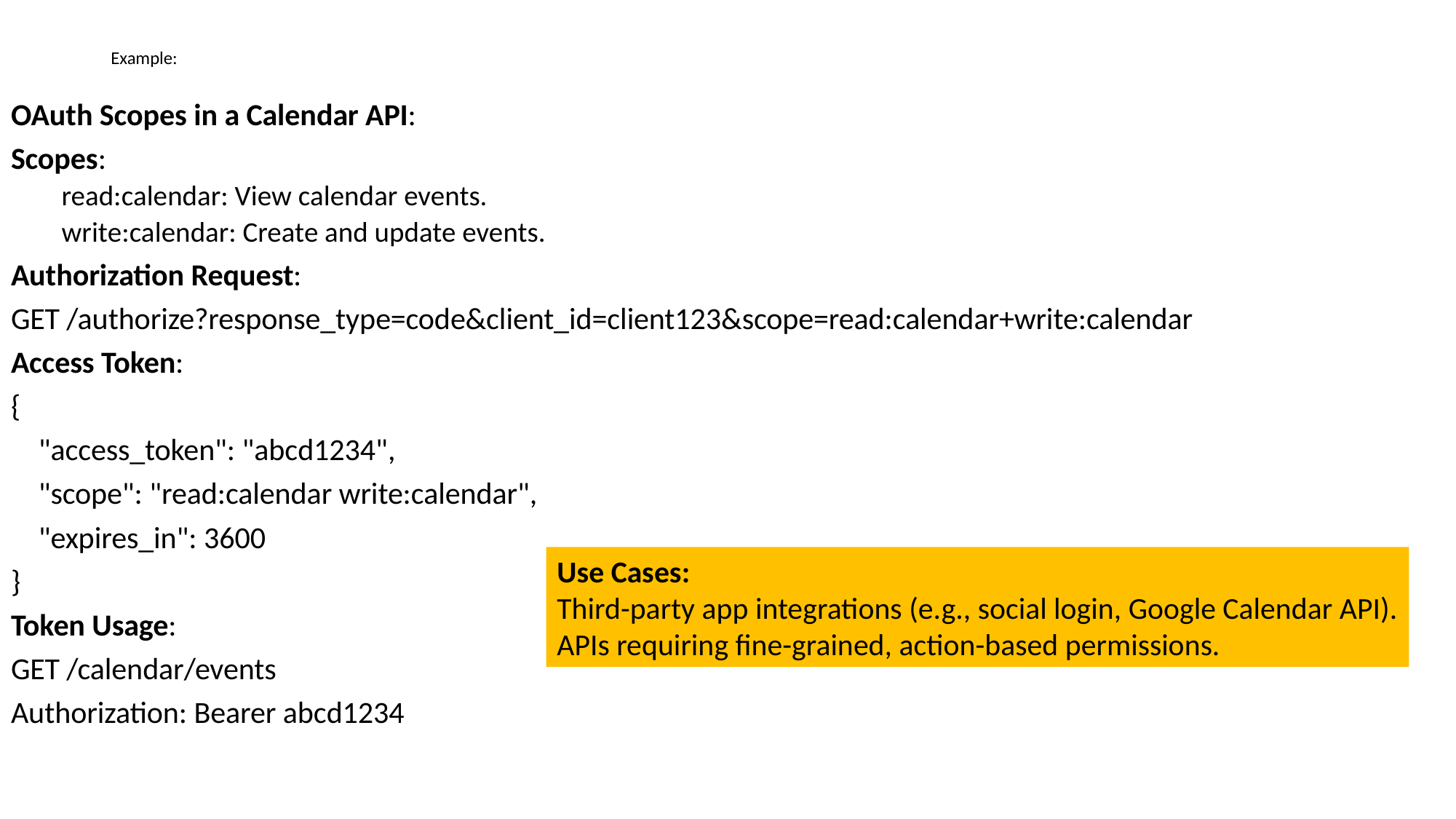

# Example:
OAuth Scopes in a Calendar API:
Scopes:
read:calendar: View calendar events.
write:calendar: Create and update events.
Authorization Request:
GET /authorize?response_type=code&client_id=client123&scope=read:calendar+write:calendar
Access Token:
{
    "access_token": "abcd1234",
    "scope": "read:calendar write:calendar",
    "expires_in": 3600
}
Token Usage:
GET /calendar/events
Authorization: Bearer abcd1234

Use Cases:
Third-party app integrations (e.g., social login, Google Calendar API).
APIs requiring fine-grained, action-based permissions.